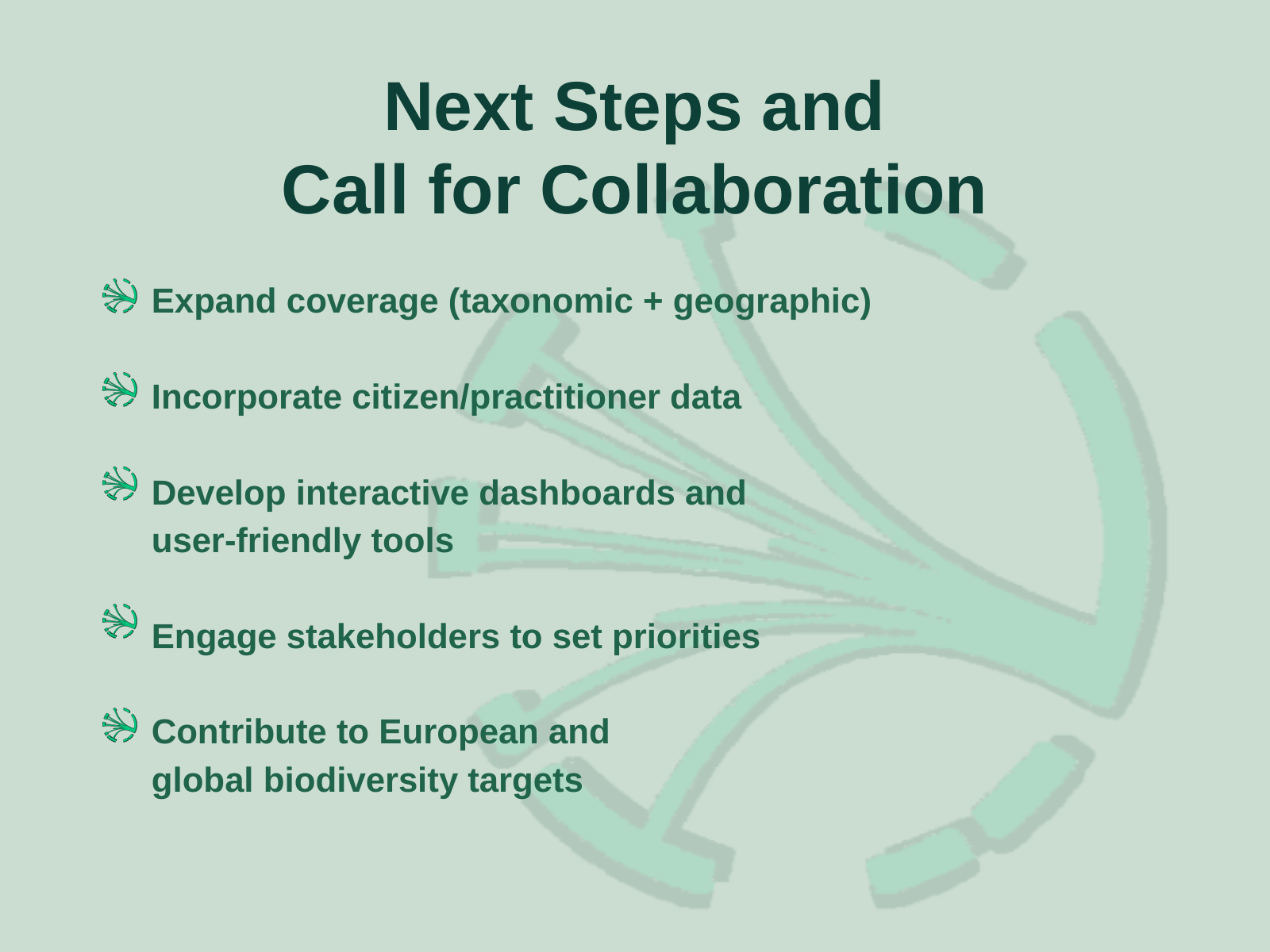

Next Steps and
Call for Collaboration

Expand coverage (taxonomic + geographic)

Incorporate citizen/practitioner data

Develop interactive dashboards and
user-friendly tools

Engage stakeholders to set priorities

Contribute to European and
global biodiversity targets